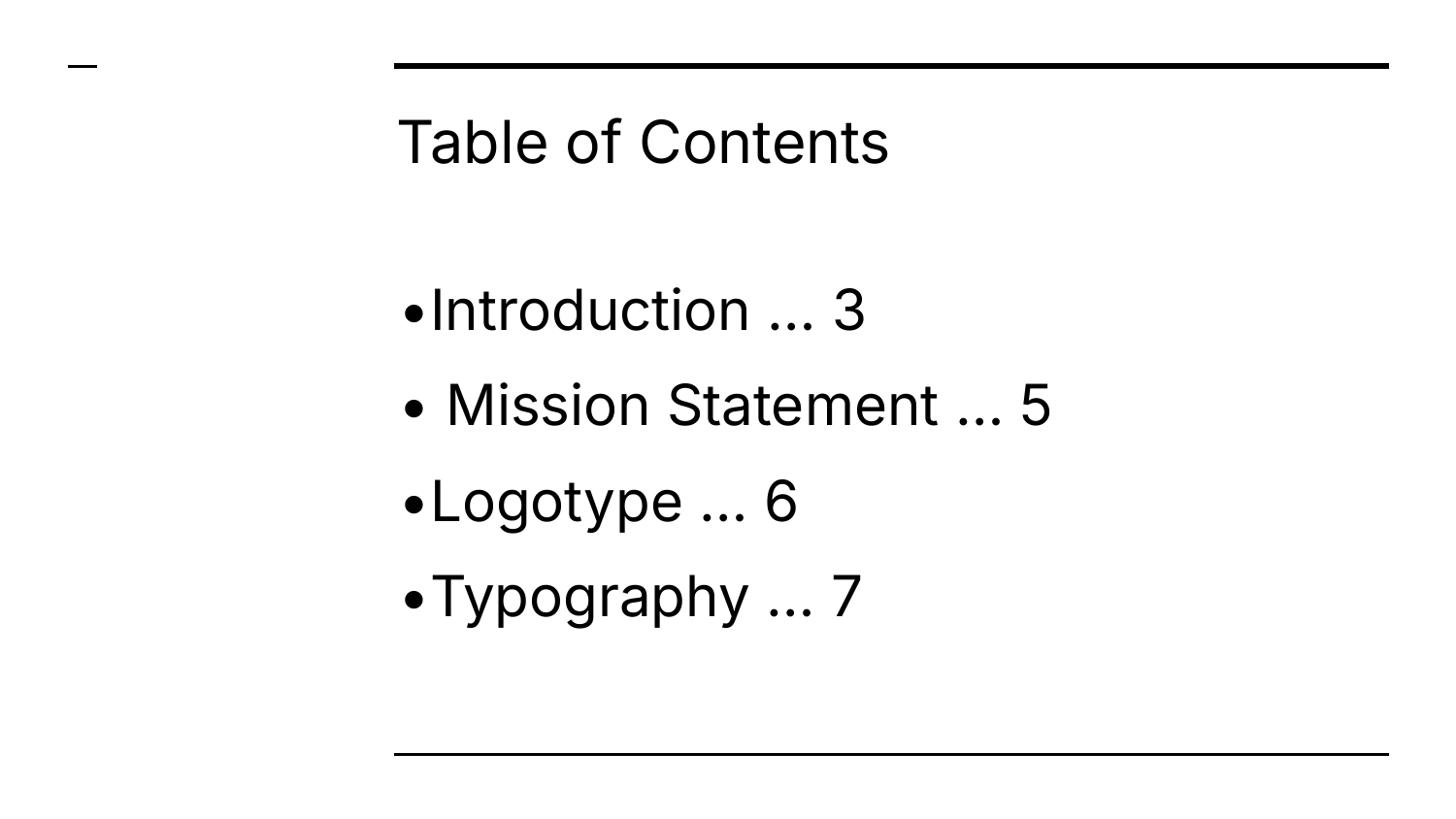

# Table of Contents
•Introduction … 3
• Mission Statement … 5
•Logotype … 6
•Typography … 7